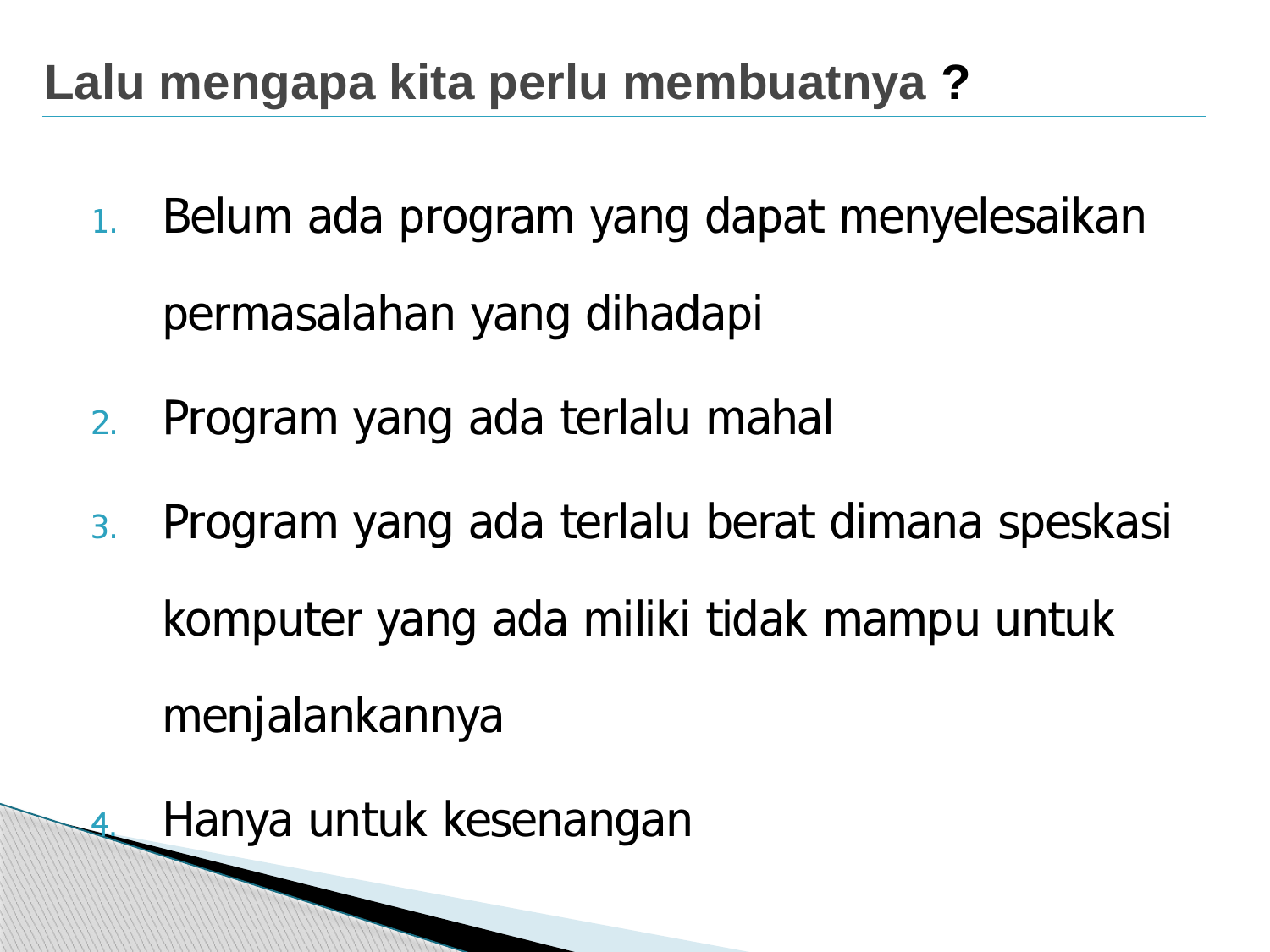

# Lalu mengapa kita perlu membuatnya ?
Belum ada program yang dapat menyelesaikan permasalahan yang dihadapi
Program yang ada terlalu mahal
Program yang ada terlalu berat dimana speskasi komputer yang ada miliki tidak mampu untuk menjalankannya
Hanya untuk kesenangan